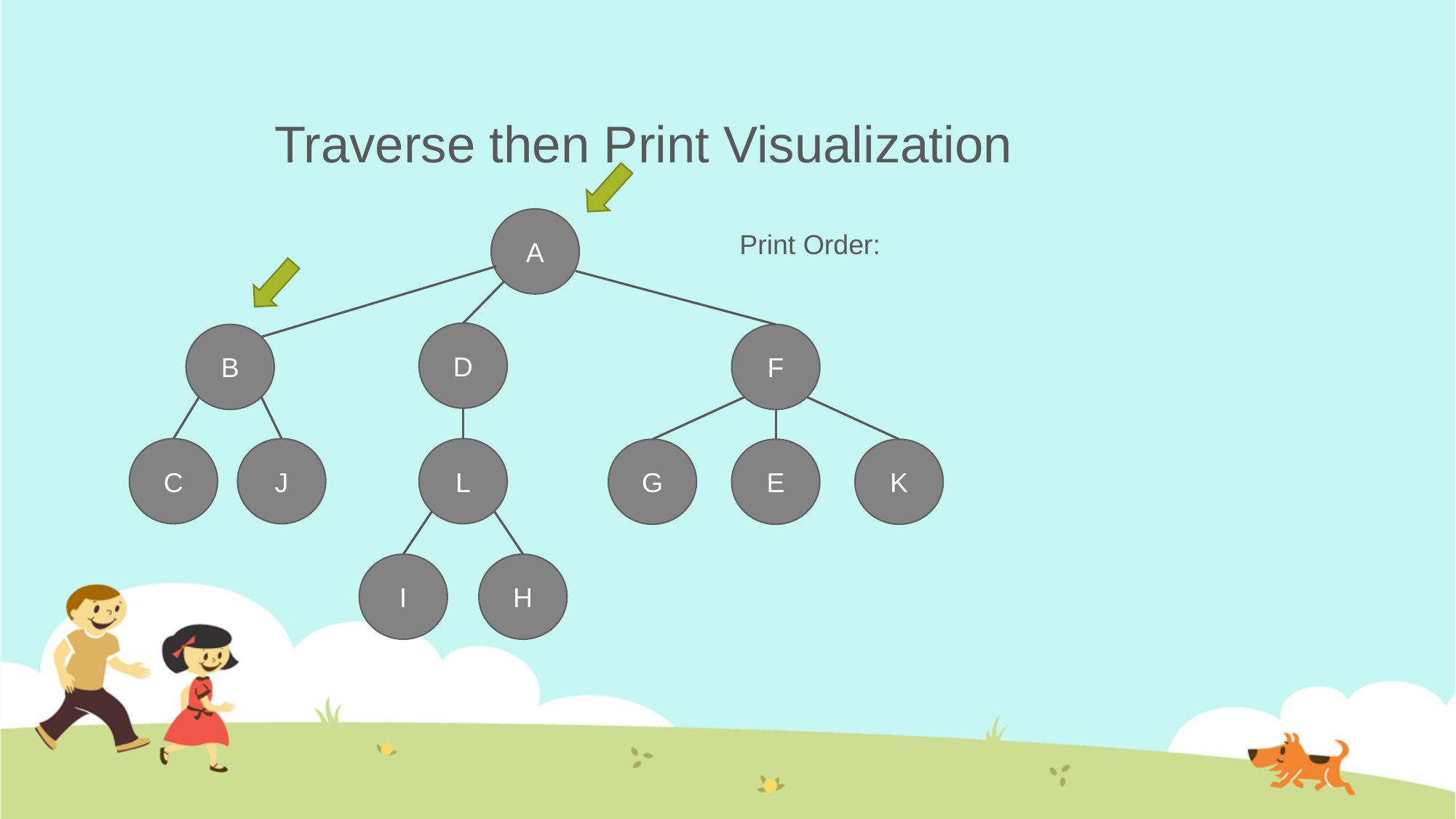

# Traverse then Print Visualization

A
Print Order:

D
B
F
C
J
L
G
E
K
I
H